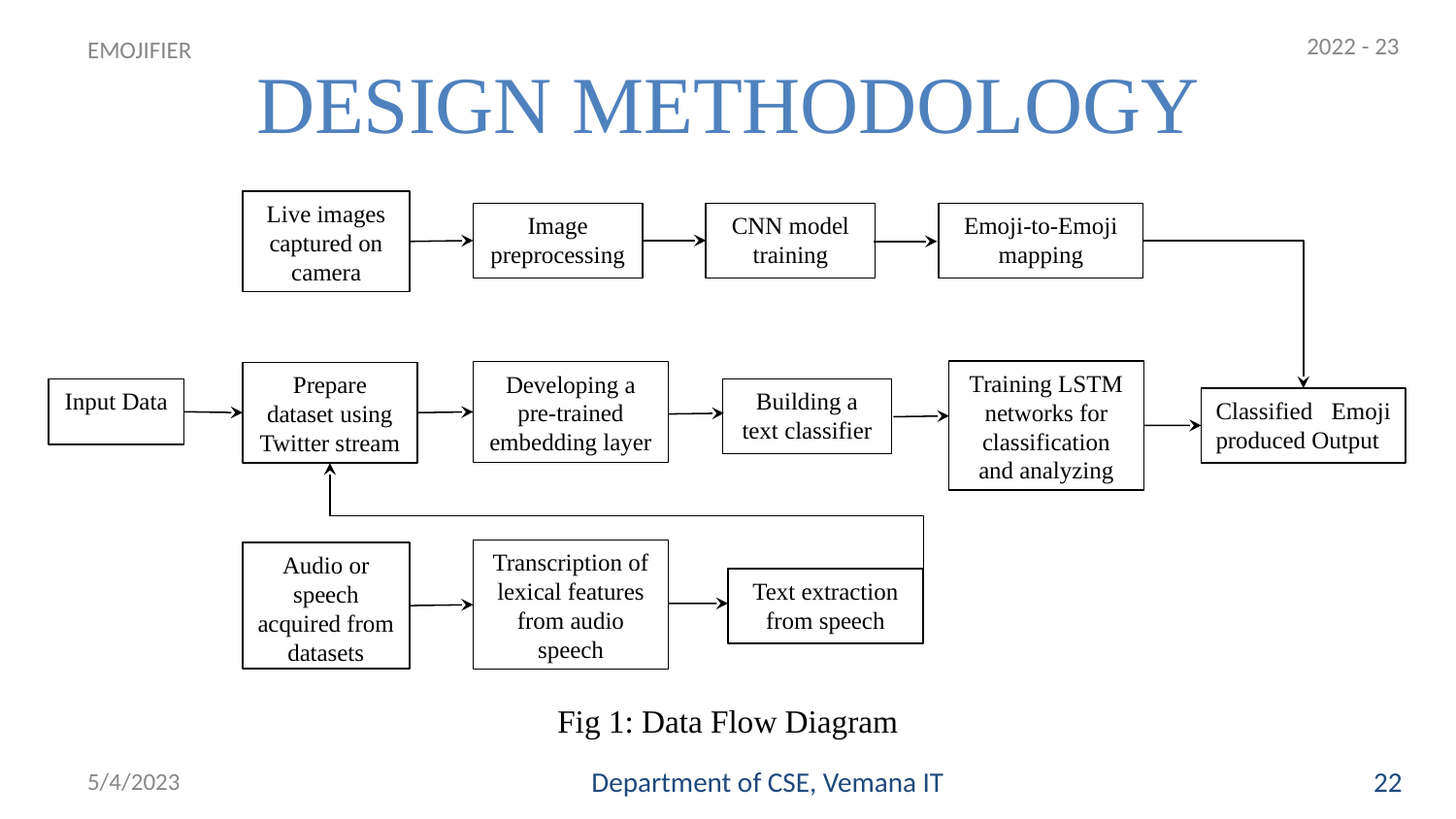

2022 - 23
# DESIGN METHODOLOGY
EMOJIFIER
Live images captured on camera
Image
preprocessing
CNN model training
Emoji-to-Emoji mapping
Training LSTM networks for classification and analyzing
Developing a pre-trained embedding layer
Prepare dataset using Twitter stream
Input Data
Building a text classifier
Classified Emoji produced Output
Transcription of lexical features from audio speech
Audio or speech acquired from datasets
Text extraction from speech
Fig 1: Data Flow Diagram

5/4/2023
Department of CSE, Vemana IT
22